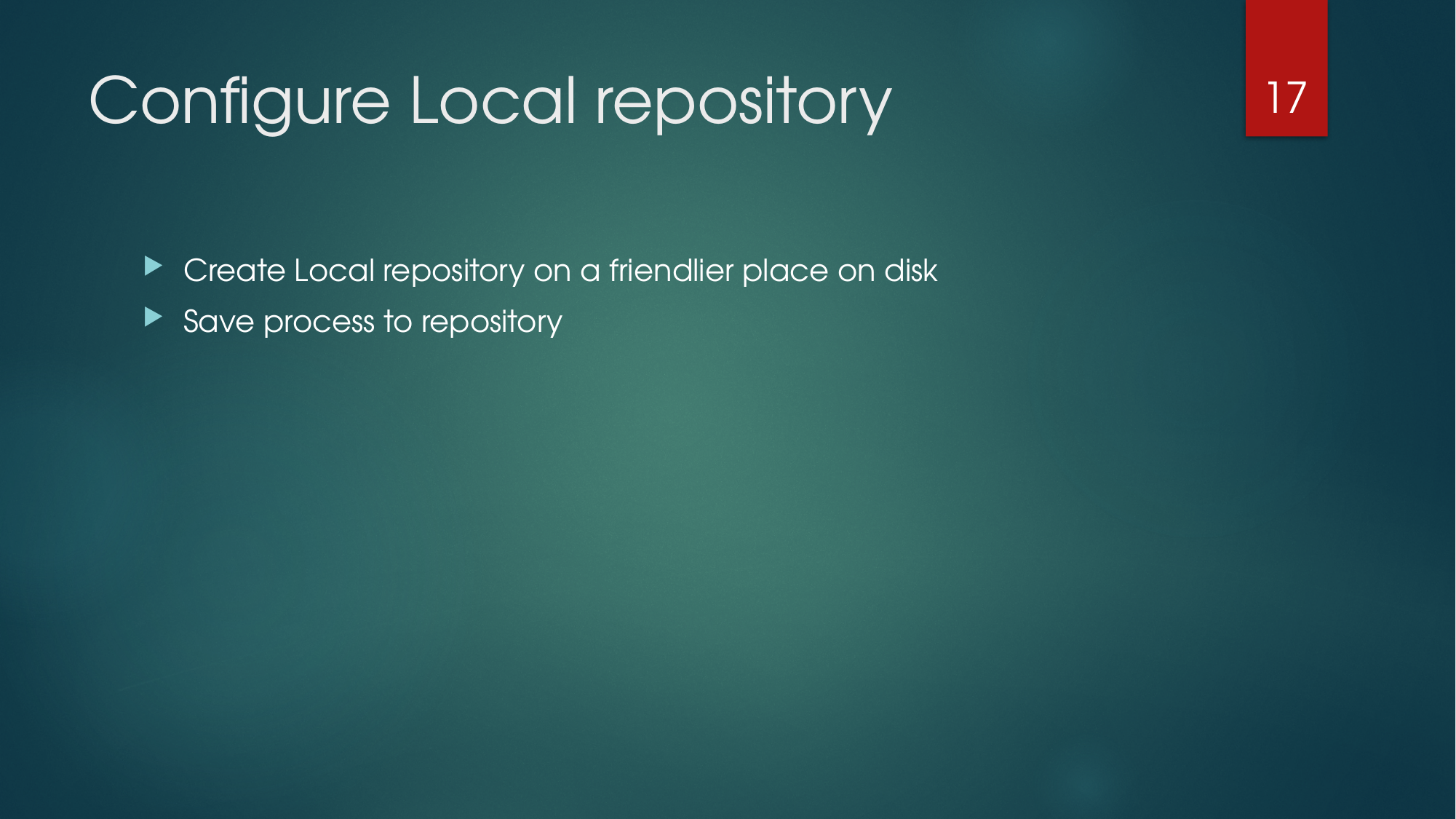

17
# Configure Local repository
Create Local repository on a friendlier place on disk
Save process to repository